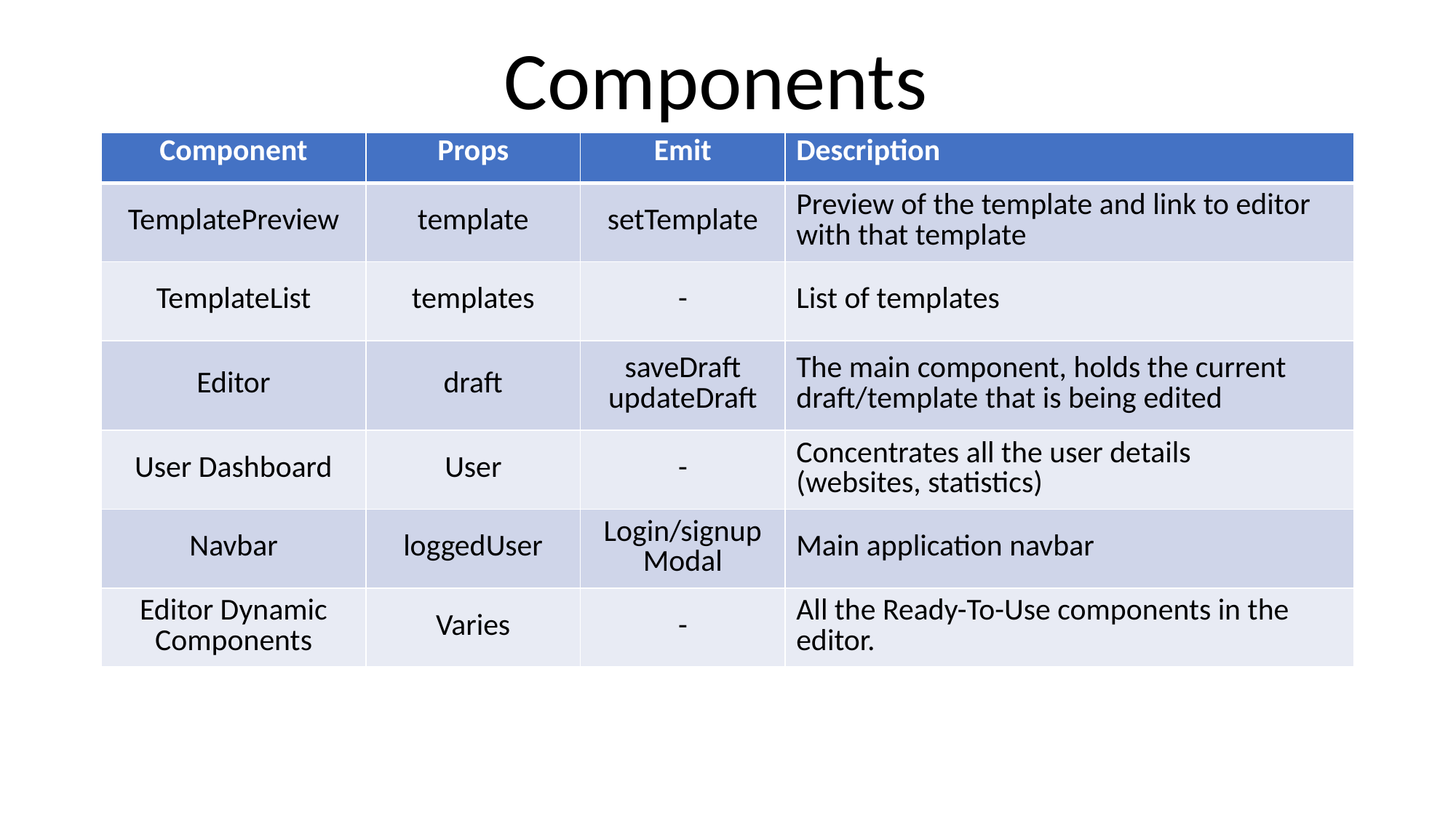

Components
| Component | Props | Emit | Description |
| --- | --- | --- | --- |
| TemplatePreview | template | setTemplate | Preview of the template and link to editor with that template |
| TemplateList | templates | - | List of templates |
| Editor | draft | saveDraft updateDraft | The main component, holds the current draft/template that is being edited |
| User Dashboard | User | - | Concentrates all the user details (websites, statistics) |
| Navbar | loggedUser | Login/signup Modal | Main application navbar |
| Editor Dynamic Components | Varies | - | All the Ready-To-Use components in the editor. |